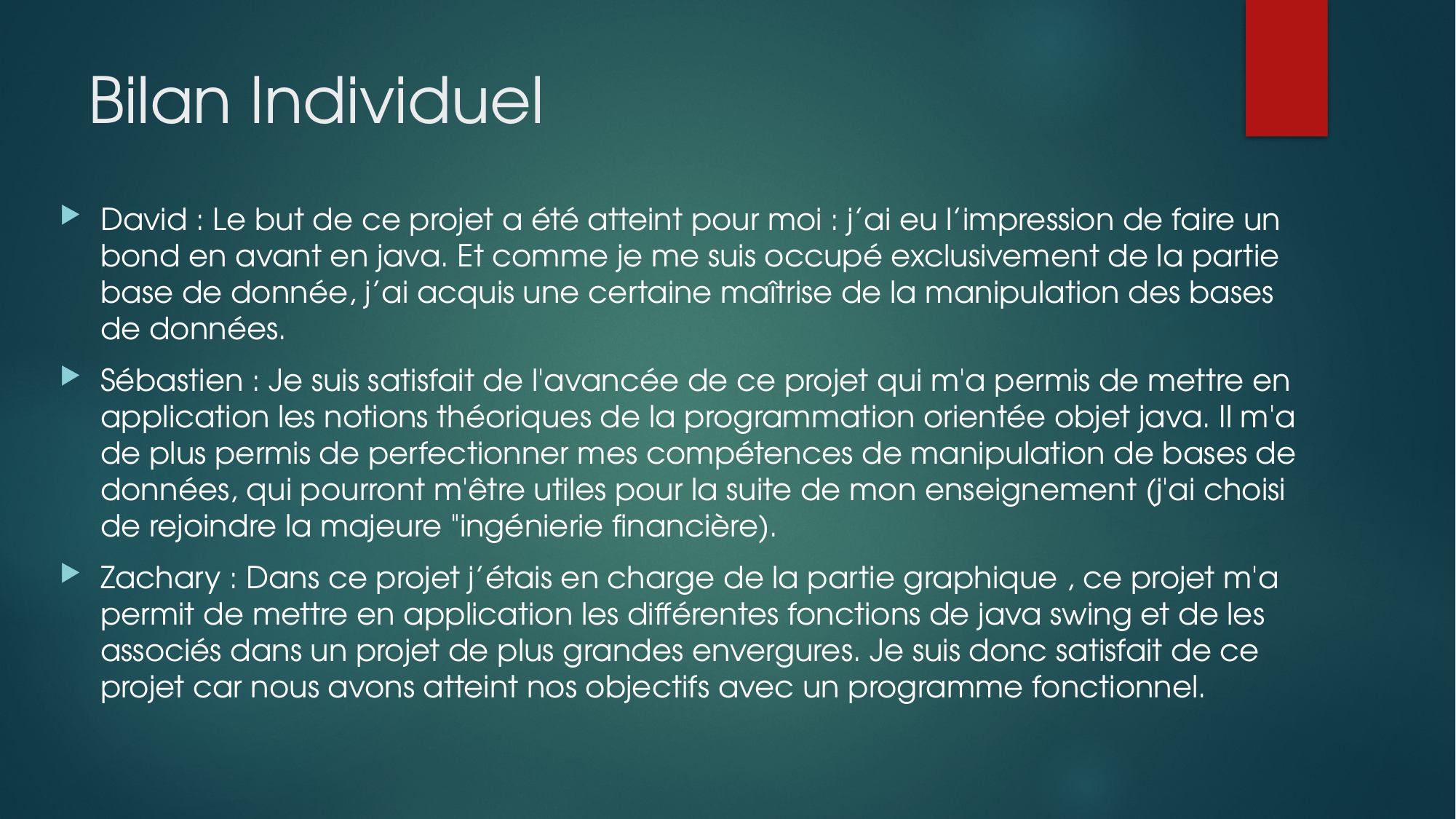

# Bilan Individuel
David : Le but de ce projet a été atteint pour moi : j’ai eu l’impression de faire un bond en avant en java. Et comme je me suis occupé exclusivement de la partie base de donnée, j’ai acquis une certaine maîtrise de la manipulation des bases de données.
Sébastien : Je suis satisfait de l'avancée de ce projet qui m'a permis de mettre en application les notions théoriques de la programmation orientée objet java. Il m'a de plus permis de perfectionner mes compétences de manipulation de bases de données, qui pourront m'être utiles pour la suite de mon enseignement (j'ai choisi de rejoindre la majeure "ingénierie financière).
Zachary : Dans ce projet j’étais en charge de la partie graphique , ce projet m'a permit de mettre en application les différentes fonctions de java swing et de les associés dans un projet de plus grandes envergures. Je suis donc satisfait de ce projet car nous avons atteint nos objectifs avec un programme fonctionnel.